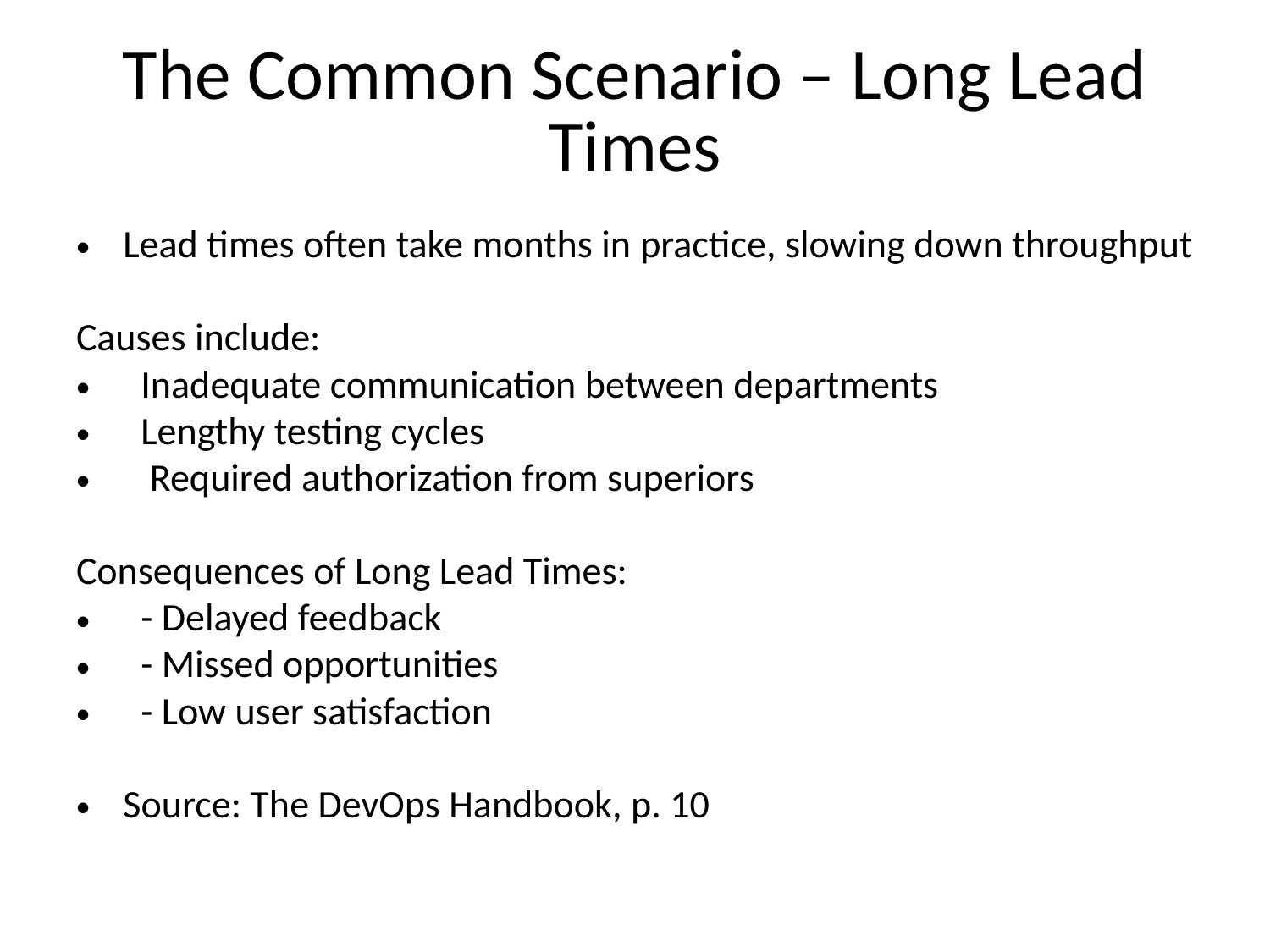

# The Common Scenario – Long Lead Times
Lead times often take months in practice, slowing down throughput

Causes include:
  Inadequate communication between departments
  Lengthy testing cycles
   Required authorization from superiors

Consequences of Long Lead Times:
  - Delayed feedback
  - Missed opportunities
  - Low user satisfaction

Source: The DevOps Handbook, p. 10